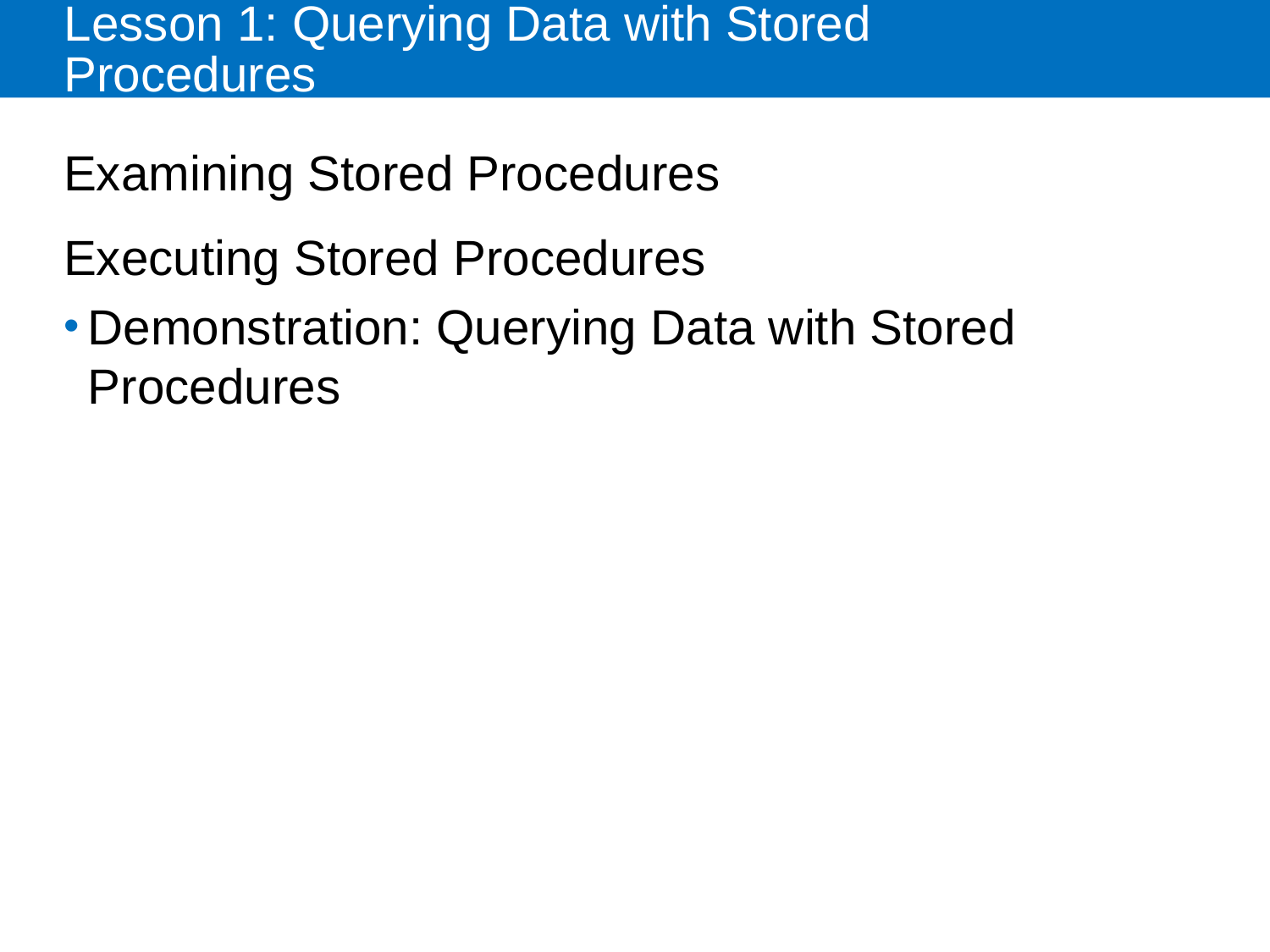

# Lesson 1: Querying Data with Stored Procedures
Examining Stored Procedures
Executing Stored Procedures
Demonstration: Querying Data with Stored Procedures